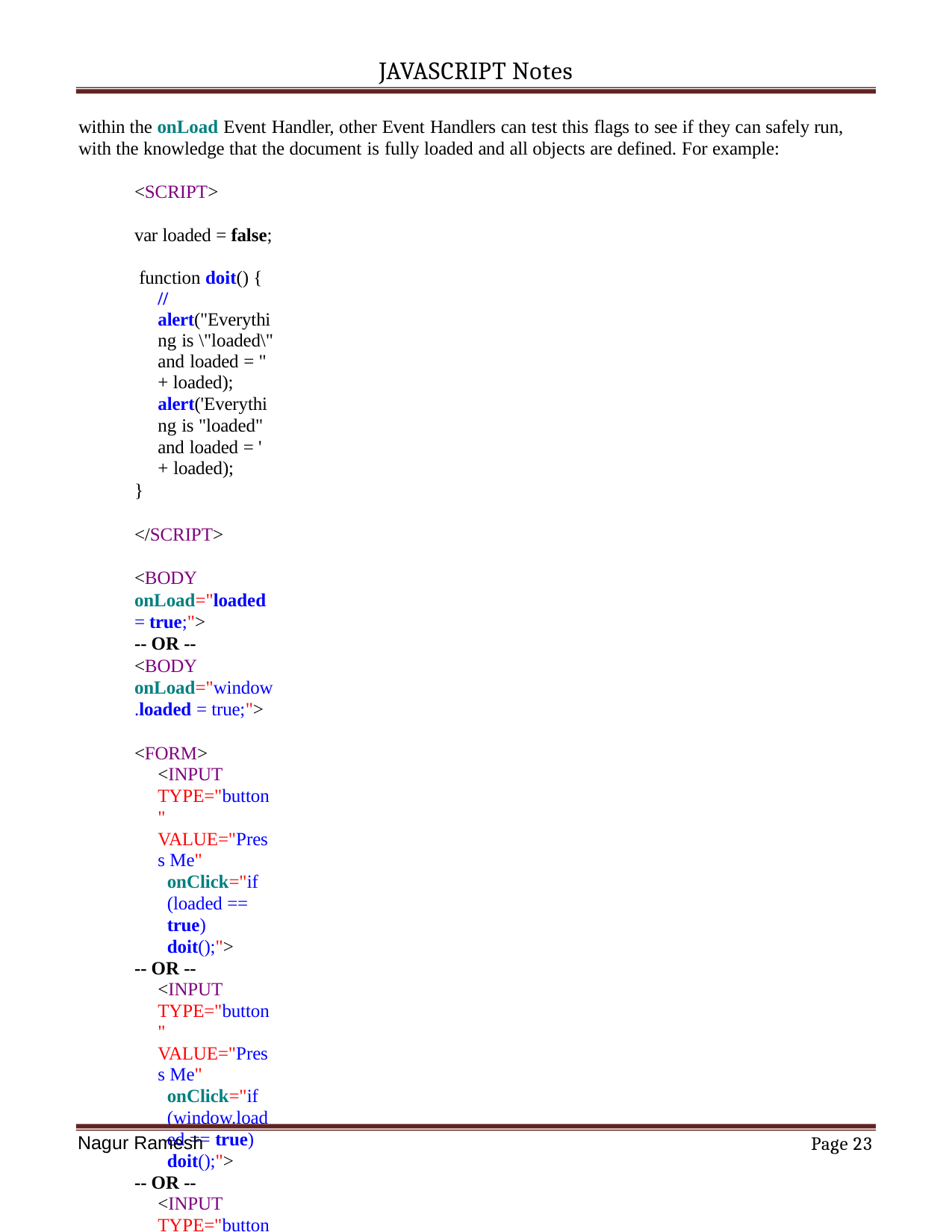

JAVASCRIPT Notes

within the onLoad Event Handler, other Event Handlers can test this flags to see if they can safely run,  with the knowledge that the document is fully loaded and all objects are defined. For example:

<SCRIPT>
var loaded = false;  function doit() {
// alert("Everything is \"loaded\" and loaded = " + loaded);
alert('Everything is "loaded" and loaded = ' + loaded);
}

</SCRIPT>

<BODY onLoad="loaded = true;">
-- OR --
<BODY onLoad="window.loaded = true;">

<FORM>
<INPUT TYPE="button" VALUE="Press Me"
onClick="if (loaded == true) doit();">
-- OR --
<INPUT TYPE="button" VALUE="Press Me"
onClick="if (window.loaded == true) doit();">
-- OR --
<INPUT TYPE="button" VALUE="Press Me"
onClick="if (loaded) doit();">
</FORM>

</BODY>

The onLoad Event Handler is executed when the document or frameset is fully loaded, which means that  all images have been downloaded and displayed, all subframes have loaded, any Java Applets and Plugins  (Navigator) have started running, and so on. The onUnLoad Event Handler is executed just before the  page is unloaded, which occurs when the browser is about to move on to a new page. Be aware that when  you are working with multiple frames, there is no guarantee of the order in which the onLoad Event  Handler is invoked for the various frames, except that the Event Handlers for the parent frame is invoked  after the Event Handlers of all its children frames -- This will be discussed in detail in Week 8.

Setting the bgColor Property

The first example allows the user to change the color by clicking buttons, while the second example  allows you to change colors by using drop down boxes.

Event Handlers

Page 23
Nagur Ramesh